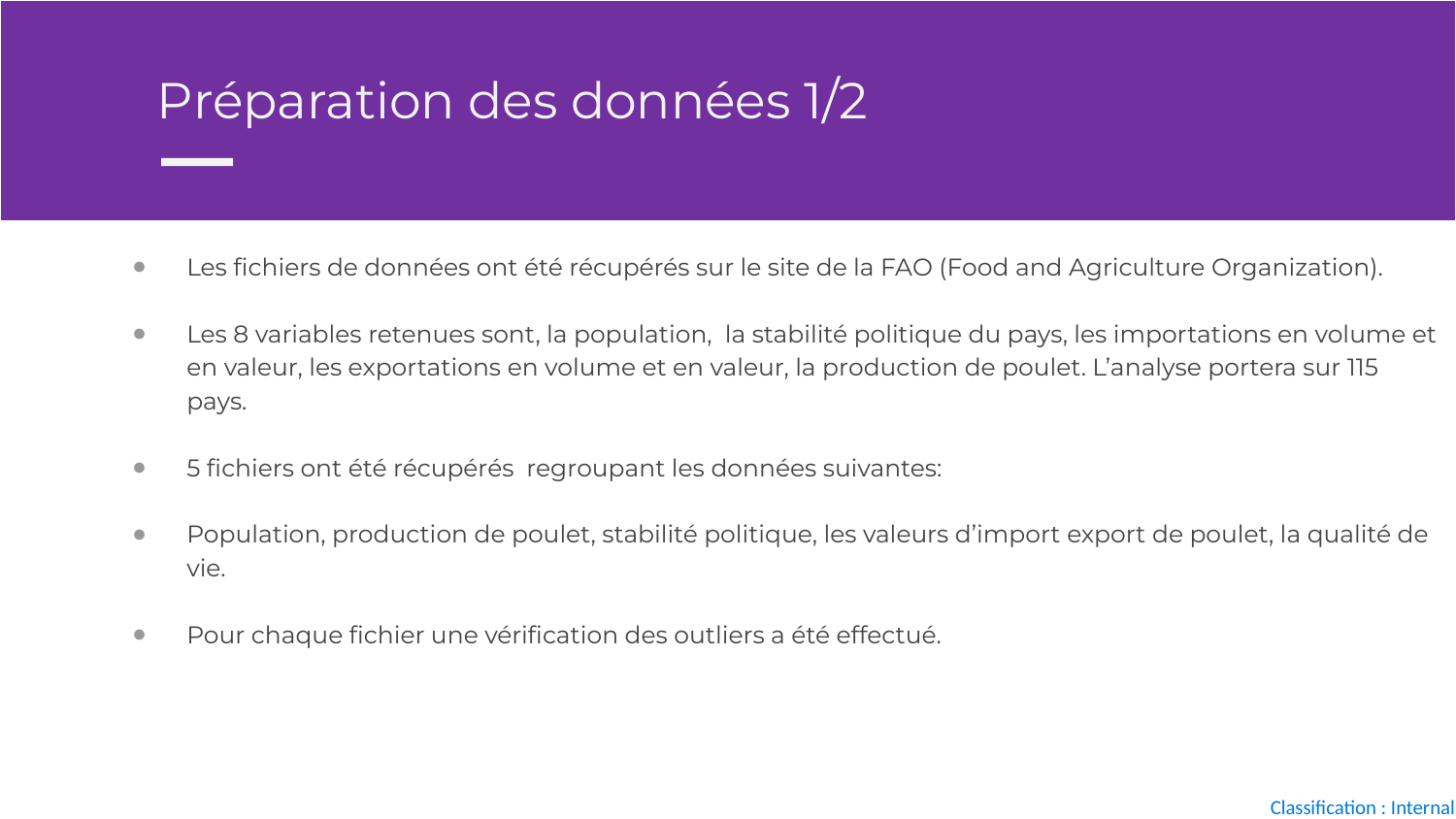

Préparation des données 1/2

Les fichiers de données ont été récupérés sur le site de la FAO (Food and Agriculture Organization).

Les 8 variables retenues sont, la population,  la stabilité politique du pays, les importations en volume et en valeur, les exportations en volume et en valeur, la production de poulet. L’analyse portera sur 115 pays.

5 fichiers ont été récupérés  regroupant les données suivantes:

Population, production de poulet, stabilité politique, les valeurs d’import export de poulet, la qualité de vie.

Pour chaque fichier une vérification des outliers a été effectué.